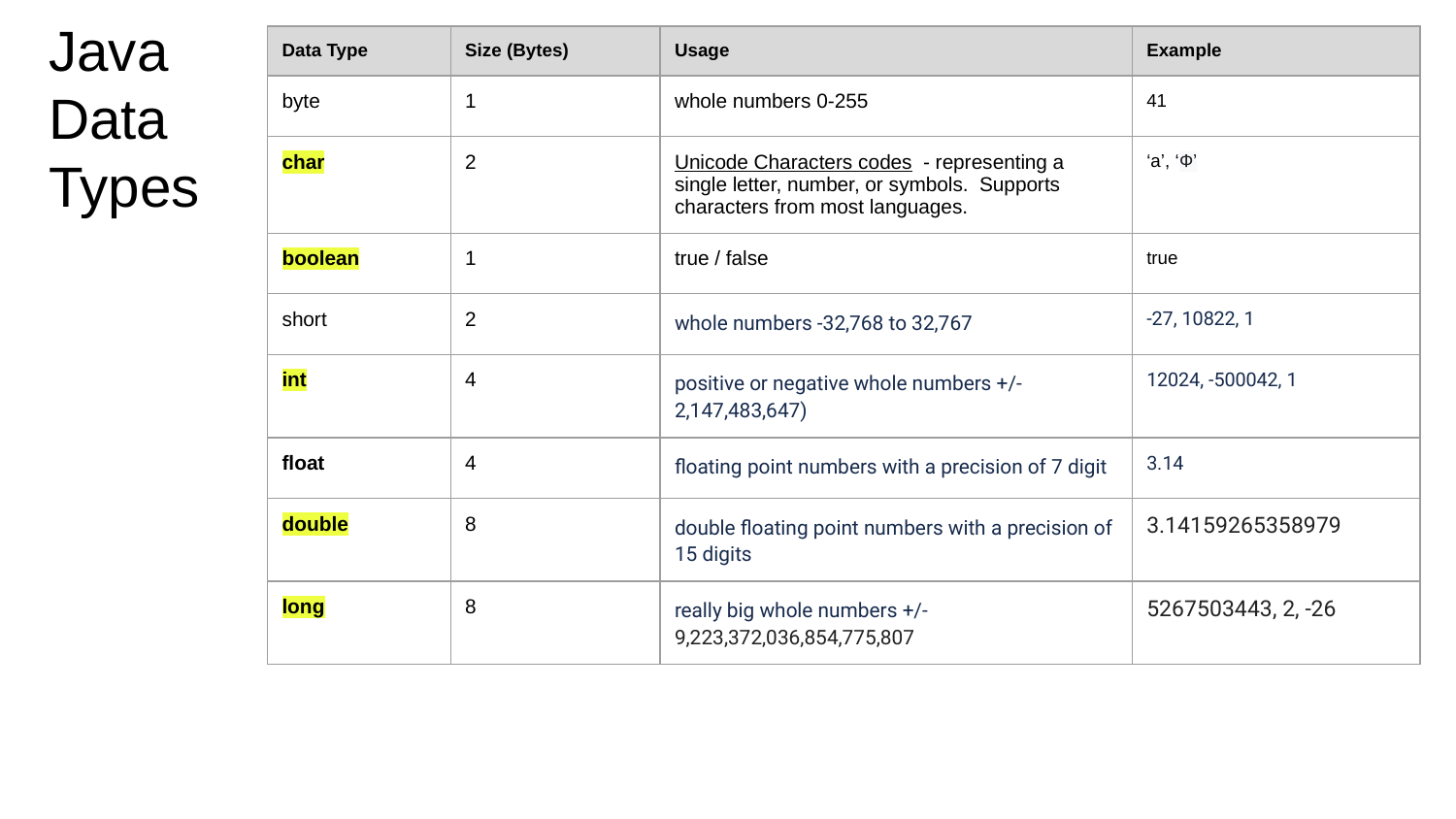

# Java Data Types
| Data Type | Size (Bytes) | Usage | Example |
| --- | --- | --- | --- |
| byte | 1 | whole numbers 0-255 | 41 |
| char | 2 | Unicode Characters codes - representing a single letter, number, or symbols. Supports characters from most languages. | ‘a’, ‘Ф’ |
| boolean | 1 | true / false | true |
| short | 2 | whole numbers -32,768 to 32,767 | -27, 10822, 1 |
| int | 4 | positive or negative whole numbers +/- 2,147,483,647) | 12024, -500042, 1 |
| float | 4 | floating point numbers with a precision of 7 digit | 3.14 |
| double | 8 | double floating point numbers with a precision of 15 digits | 3.14159265358979 |
| long | 8 | really big whole numbers +/- 9,223,372,036,854,775,807 | 5267503443, 2, -26 |